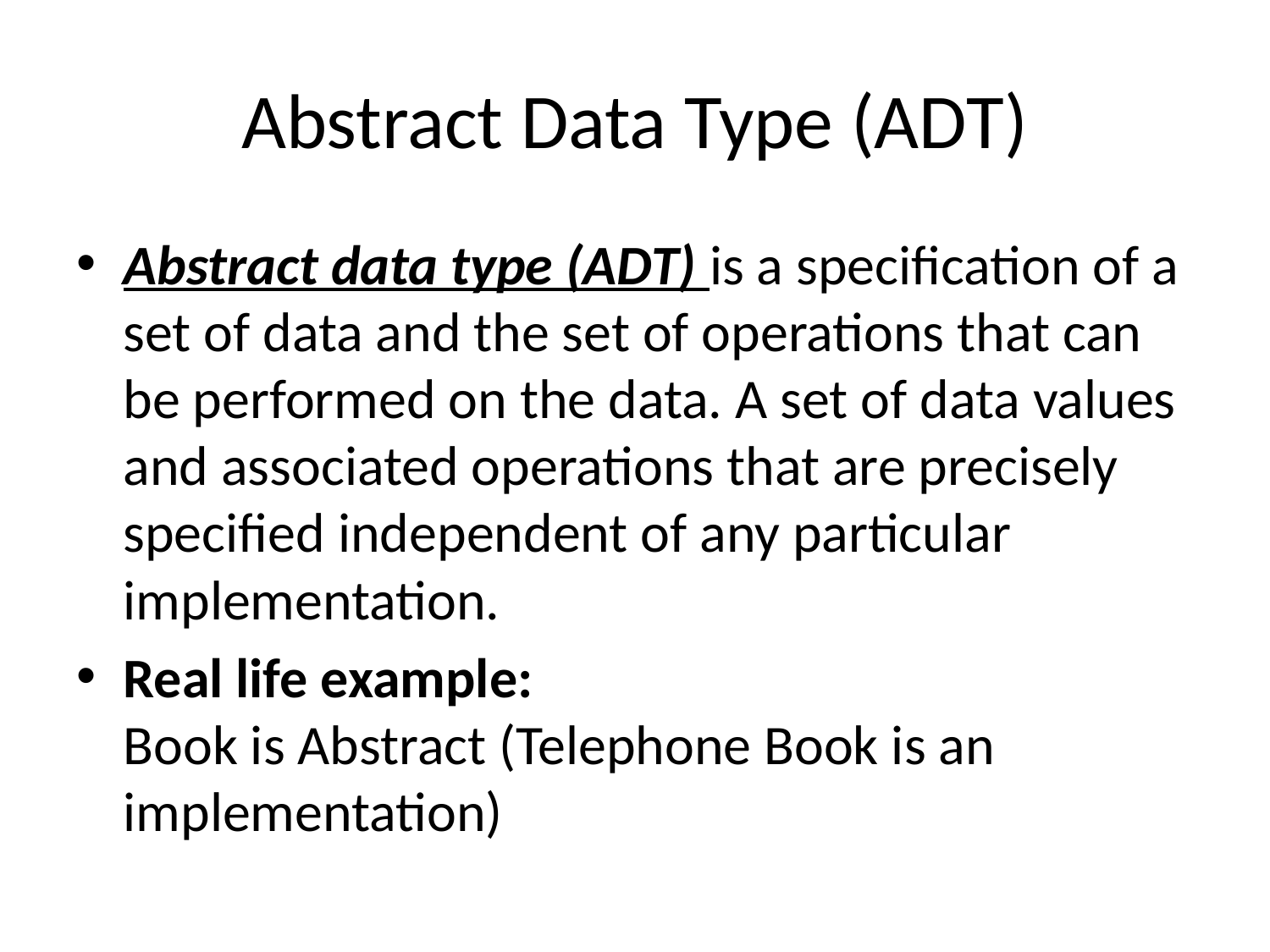

# Abstract Data Type (ADT)
Abstract data type (ADT) is a specification of a set of data and the set of operations that can be performed on the data. A set of data values and associated operations that are precisely specified independent of any particular implementation.
Real life example:
Book is Abstract (Telephone Book is an implementation)